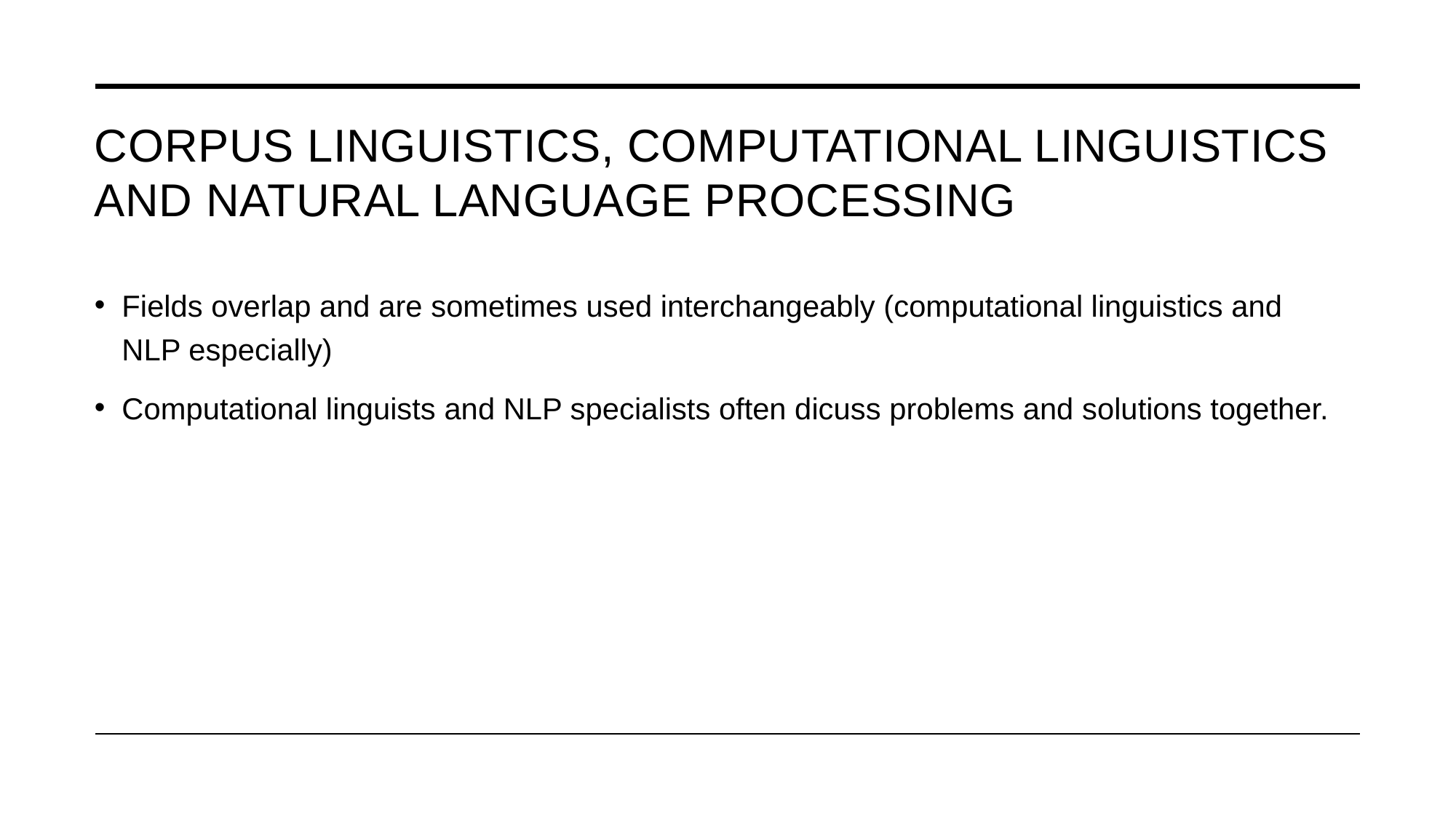

# Corpus linguistics, computational linguistics and Natural Language processing
Fields overlap and are sometimes used interchangeably (computational linguistics and NLP especially)
Computational linguists and NLP specialists often dicuss problems and solutions together.